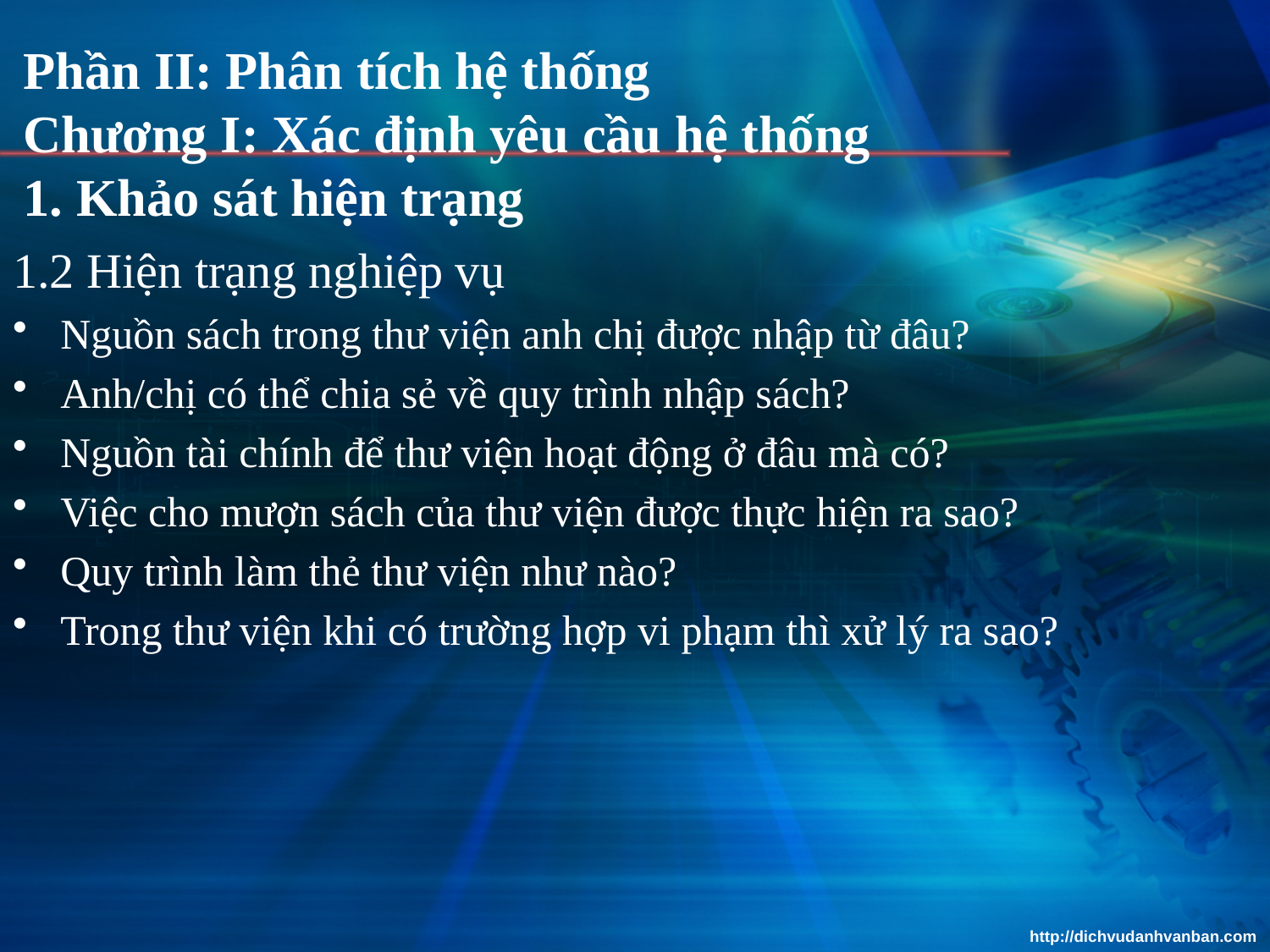

# Phần II: Phân tích hệ thống Chương I: Xác định yêu cầu hệ thống 1. Khảo sát hiện trạng
1.2 Hiện trạng nghiệp vụ
Nguồn sách trong thư viện anh chị được nhập từ đâu?
Anh/chị có thể chia sẻ về quy trình nhập sách?
Nguồn tài chính để thư viện hoạt động ở đâu mà có?
Việc cho mượn sách của thư viện được thực hiện ra sao?
Quy trình làm thẻ thư viện như nào?
Trong thư viện khi có trường hợp vi phạm thì xử lý ra sao?